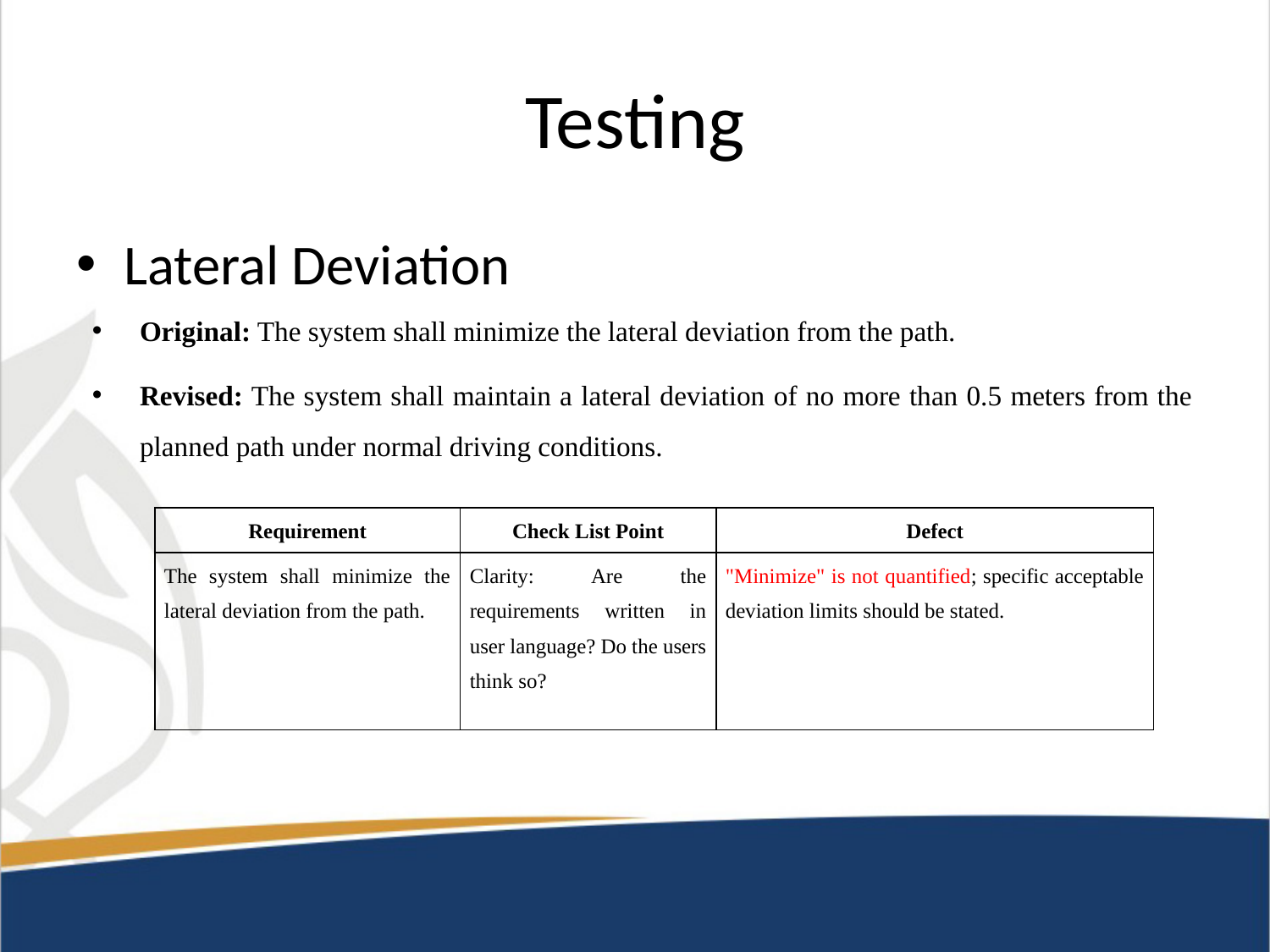

# Testing
Lateral Deviation
Original: The system shall minimize the lateral deviation from the path.
Revised: The system shall maintain a lateral deviation of no more than 0.5 meters from the planned path under normal driving conditions.

| Requirement | Check List Point | Defect |
| --- | --- | --- |
| The system shall minimize the lateral deviation from the path. | Clarity: Are the requirements written in user language? Do the users think so? | "Minimize" is not quantified; specific acceptable deviation limits should be stated. |